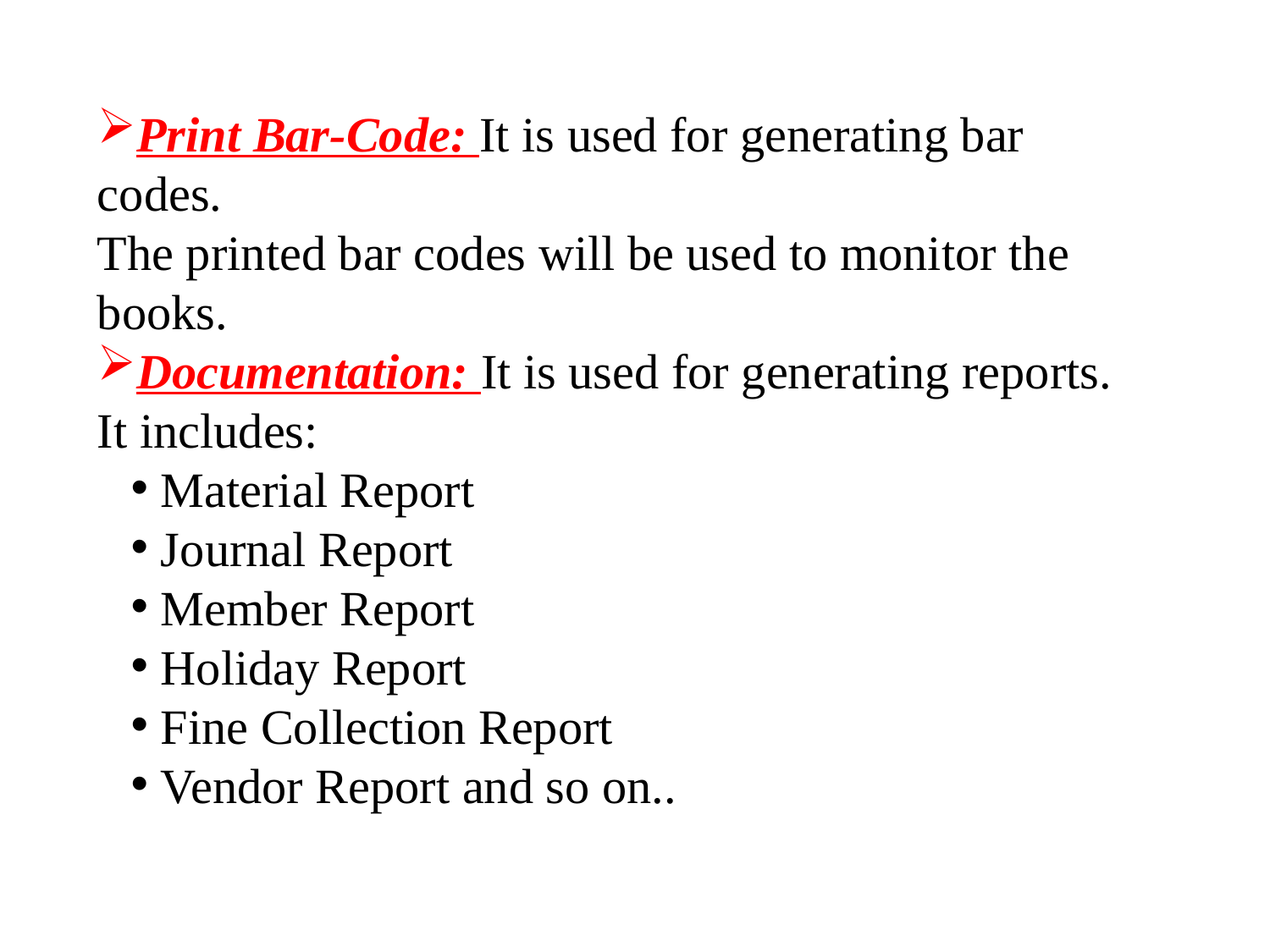

Print Bar-Code: It is used for generating bar codes.
The printed bar codes will be used to monitor the books.
Documentation: It is used for generating reports.
It includes:
Material Report
Journal Report
Member Report
Holiday Report
Fine Collection Report
Vendor Report and so on..